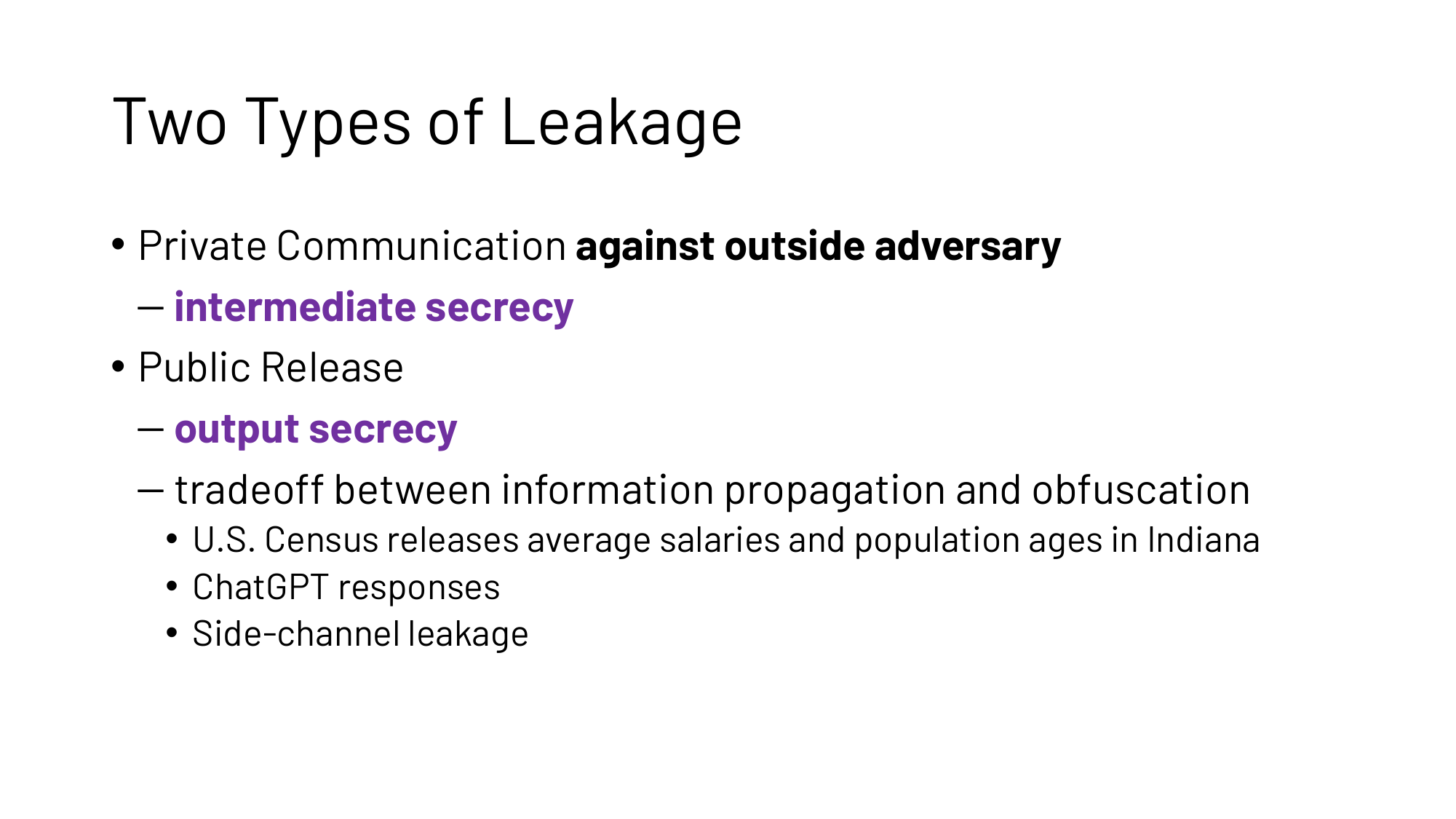

# Two Types of Leakage
Private Communication against outside adversary
   -- intermediate secrecy
Public Release
   -- output secrecy
   -- tradeoff between information propagation and obfuscation
U.S. Census releases average salaries and population ages in Indiana
ChatGPT responses
Side-channel leakage